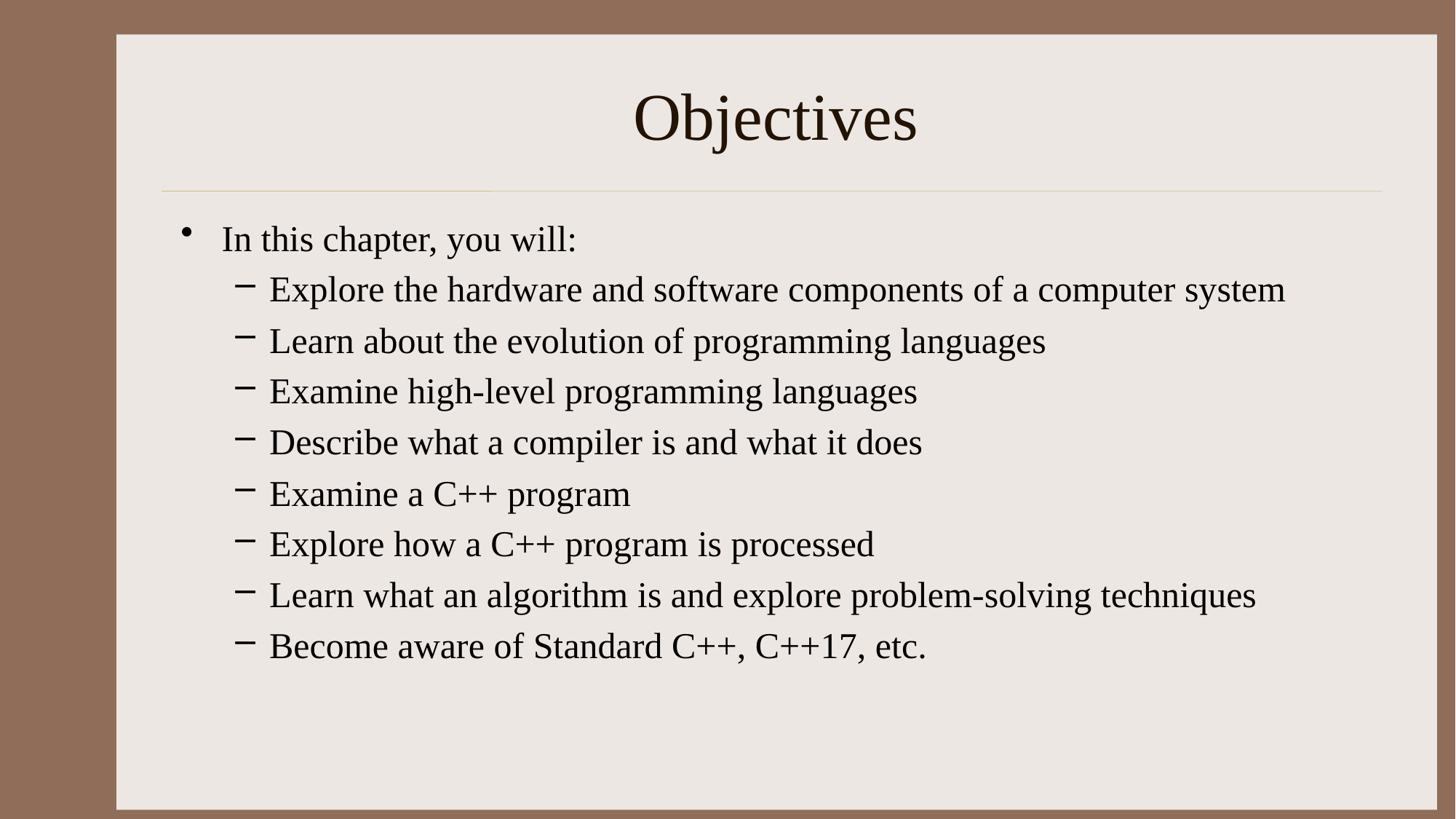

# Objectives
In this chapter, you will:
Explore the hardware and software components of a computer system
Learn about the evolution of programming languages
Examine high-level programming languages
Describe what a compiler is and what it does
Examine a C++ program
Explore how a C++ program is processed
Learn what an algorithm is and explore problem-solving techniques
Become aware of Standard C++, C++17, etc.